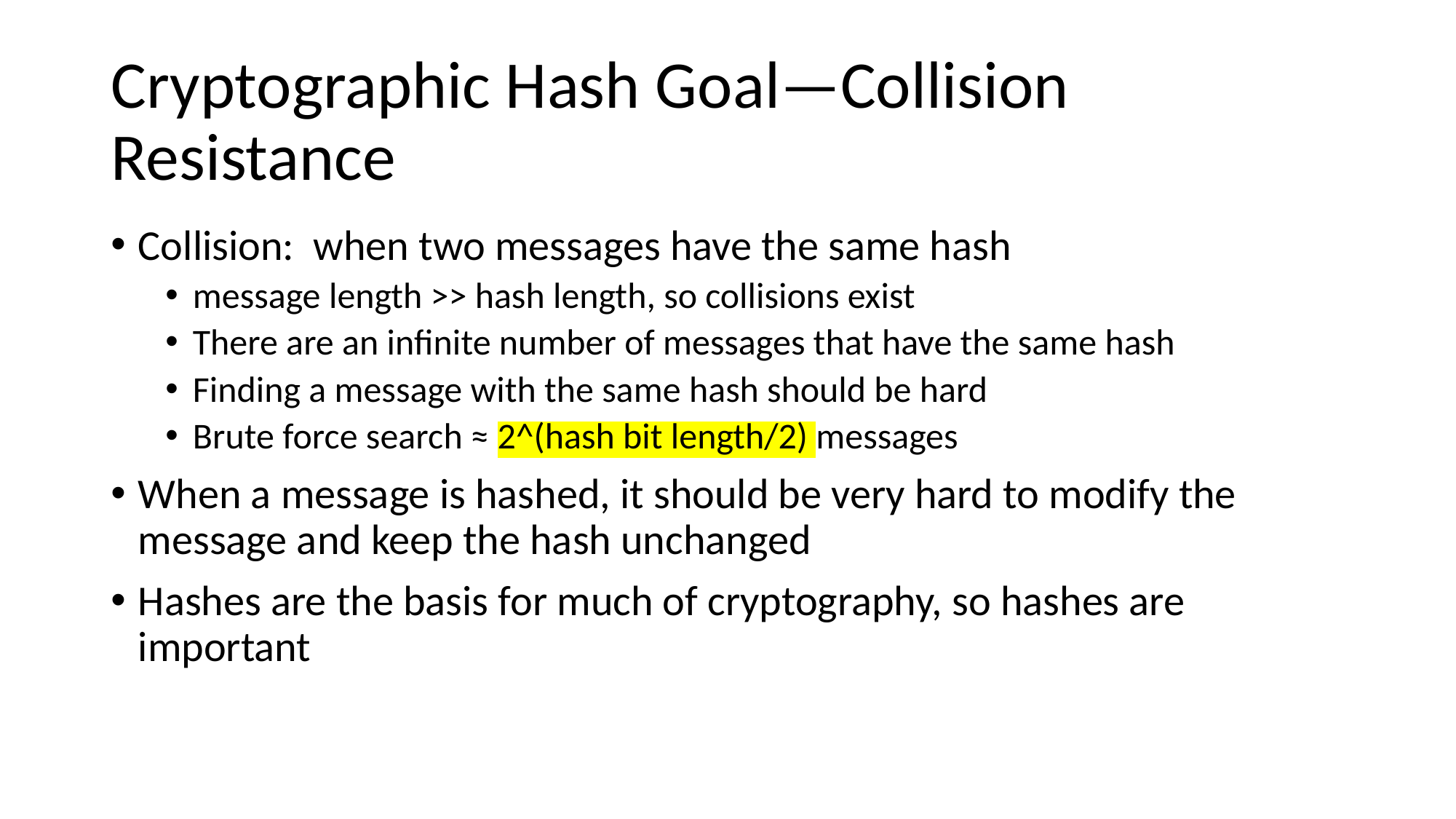

# Cryptographic Hash Goal—Collision Resistance
Collision:  when two messages have the same hash
message length >> hash length, so collisions exist
There are an infinite number of messages that have the same hash
Finding a message with the same hash should be hard
Brute force search ≈ 2^(hash bit length/2) messages
When a message is hashed, it should be very hard to modify the message and keep the hash unchanged
Hashes are the basis for much of cryptography, so hashes are important